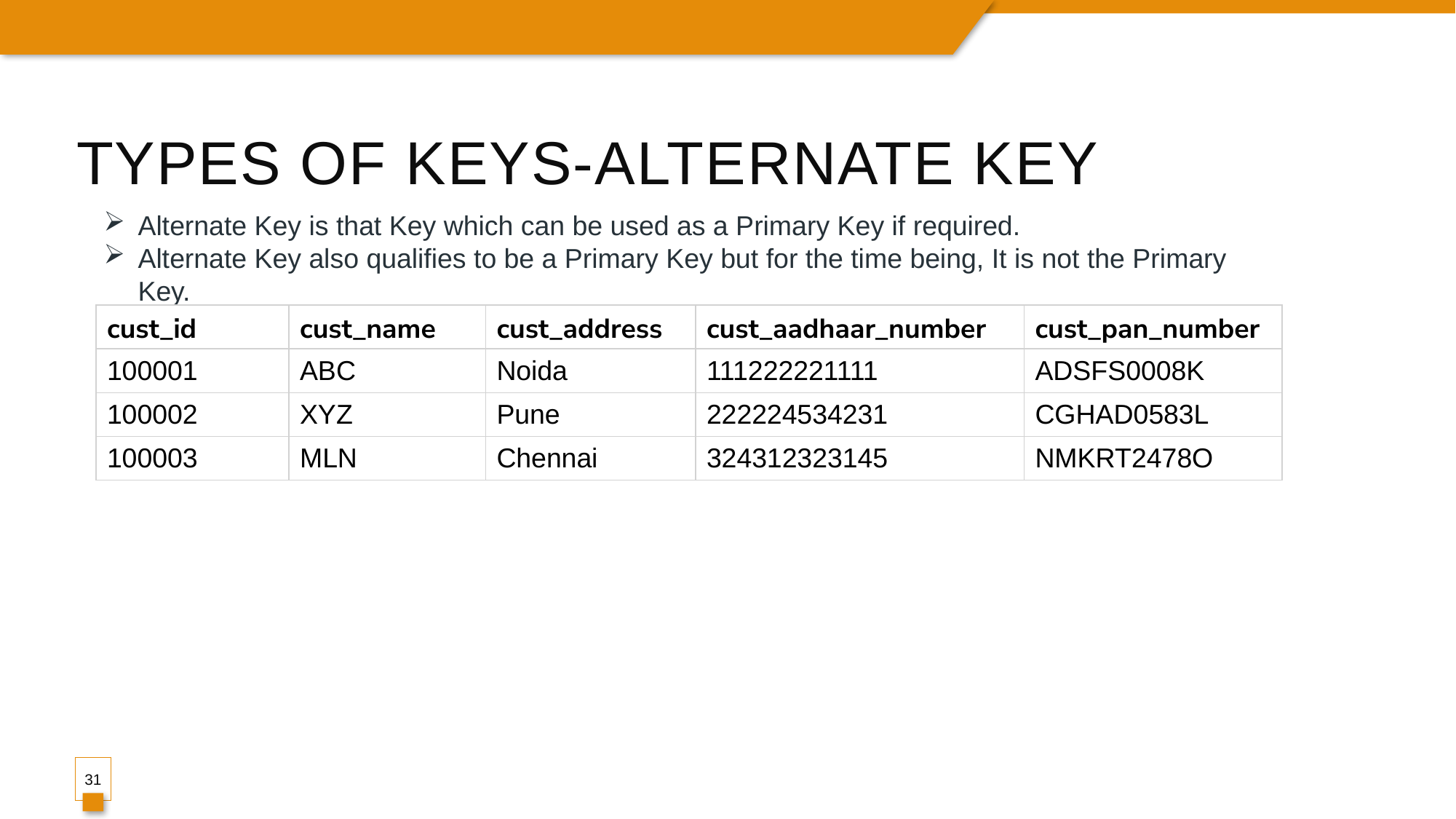

# Types of Keys-Alternate key
Alternate Key is that Key which can be used as a Primary Key if required.
Alternate Key also qualifies to be a Primary Key but for the time being, It is not the Primary Key.
| cust\_id | cust\_name | cust\_address | cust\_aadhaar\_number | cust\_pan\_number |
| --- | --- | --- | --- | --- |
| 100001 | ABC | Noida | 111222221111 | ADSFS0008K |
| 100002 | XYZ | Pune | 222224534231 | CGHAD0583L |
| 100003 | MLN | Chennai | 324312323145 | NMKRT2478O |
31